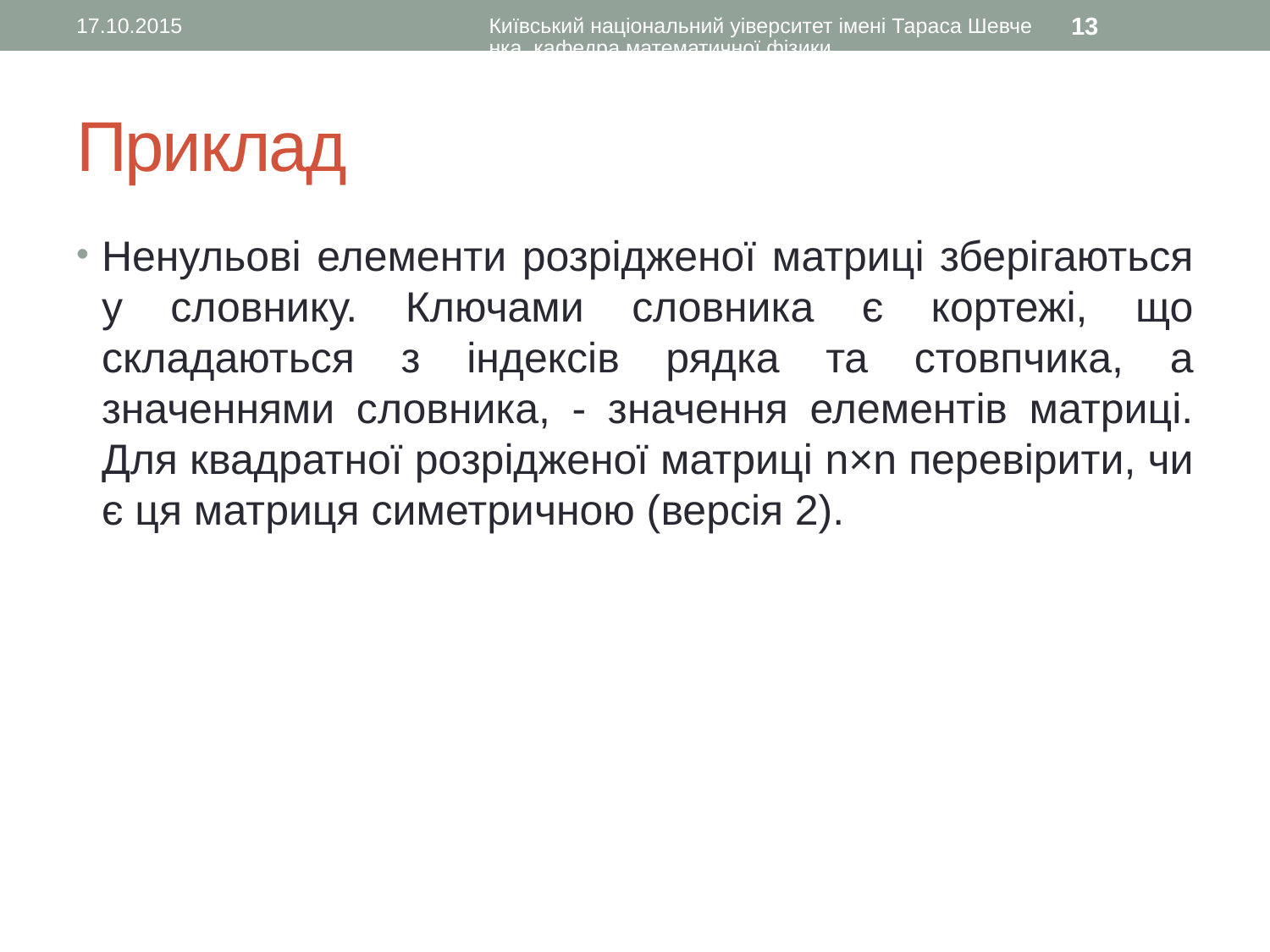

17.10.2015
Київський національний уіверситет імені Тараса Шевченка, кафедра математичної фізики
13
# Приклад
Ненульові елементи розрідженої матриці зберігаються у словнику. Ключами словника є кортежі, що складаються з індексів рядка та стовпчика, а значеннями словника, - значення елементів матриці. Для квадратної розрідженої матриці n×n перевірити, чи є ця матриця симетричною (версія 2).